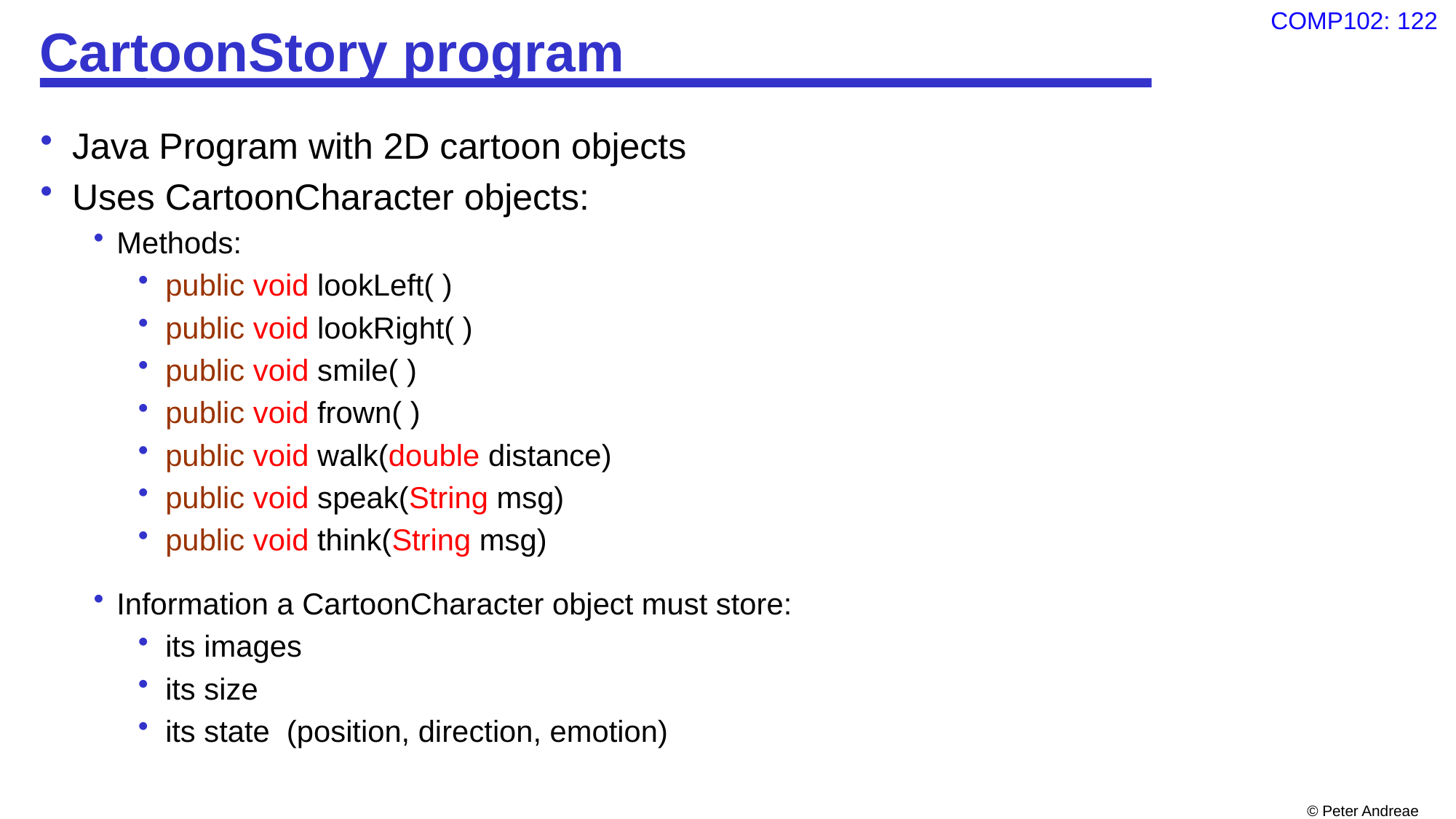

# CartoonStory program
Java Program with 2D cartoon objects
Uses CartoonCharacter objects:
Methods:
public void lookLeft( )
public void lookRight( )
public void smile( )
public void frown( )
public void walk(double distance)
public void speak(String msg)
public void think(String msg)
Information a CartoonCharacter object must store:
its images
its size
its state  (position, direction, emotion)